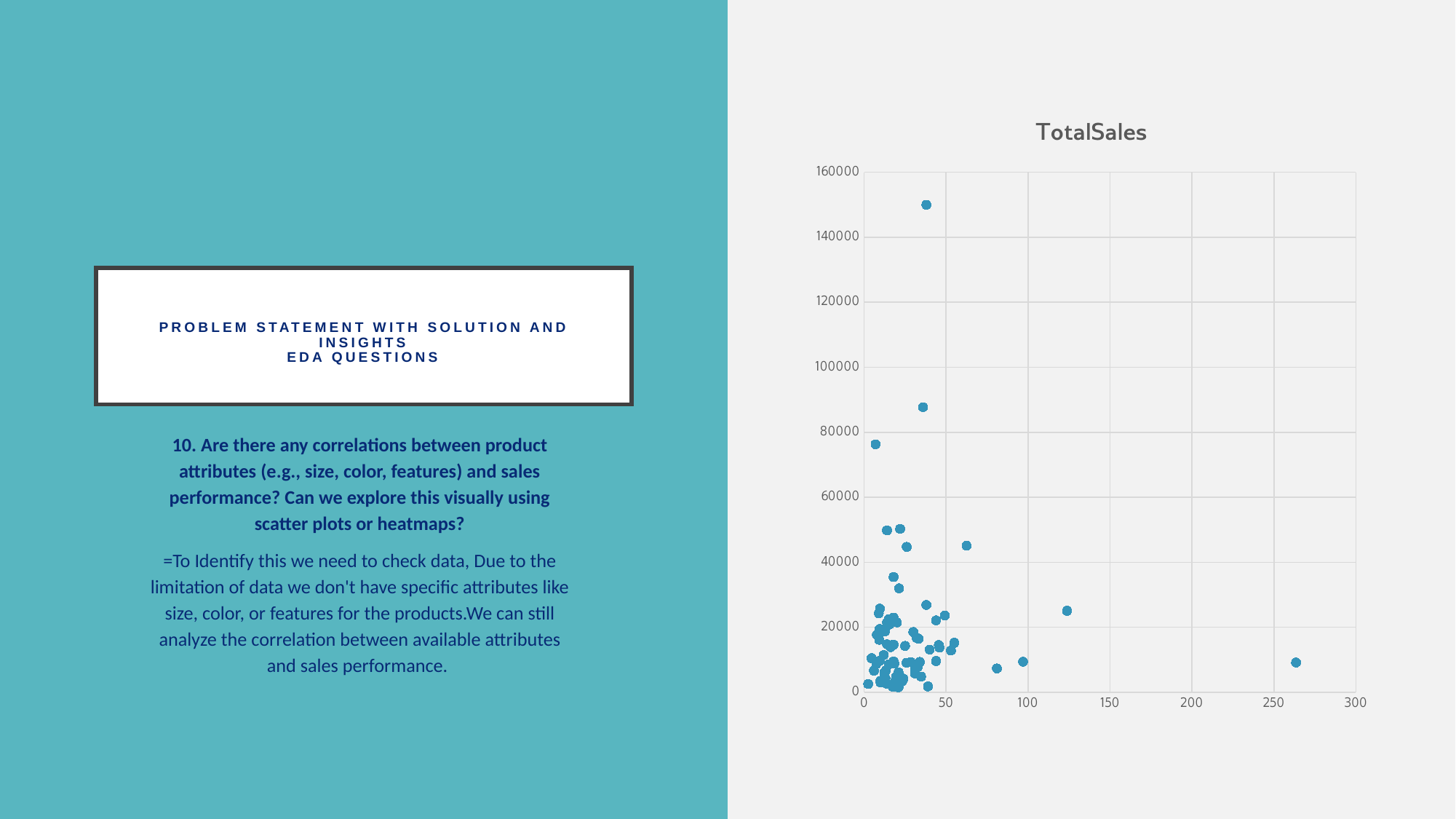

### Chart:

| Category | TotalSales |
|---|---|
# Problem Statement with Solution and Insights
EDA Questions
10. Are there any correlations between product attributes (e.g., size, color, features) and sales performance? Can we explore this visually using scatter plots or heatmaps?
=To Identify this we need to check data, Due to the limitation of data we don't have specific attributes like size, color, or features for the products.We can still analyze the correlation between available attributes and sales performance.